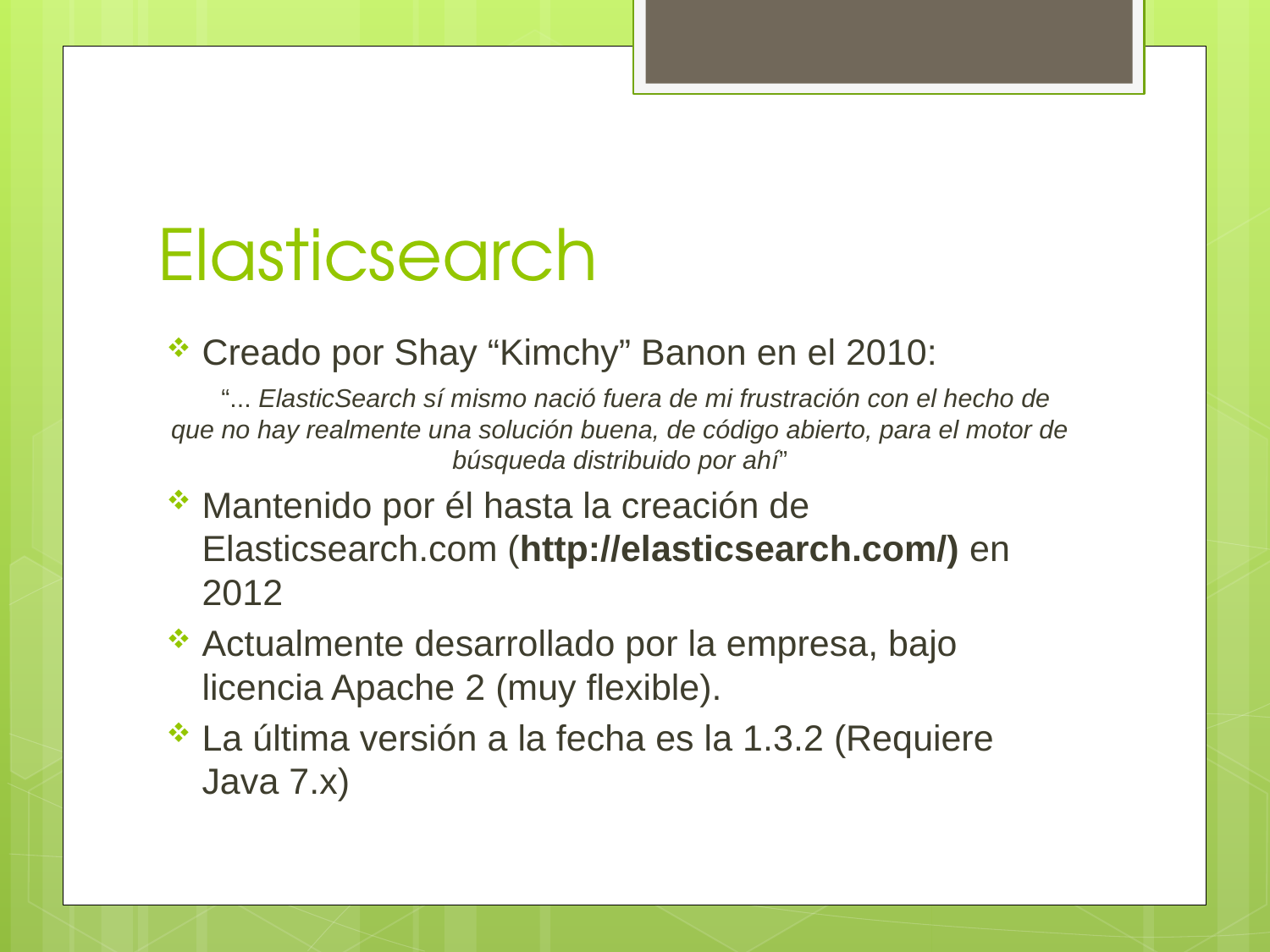

# Elasticsearch
Creado por Shay “Kimchy” Banon en el 2010:
    “... ElasticSearch sí mismo nació fuera de mi frustración con el hecho de que no hay realmente una solución buena, de código abierto, para el motor de búsqueda distribuido por ahí”
Mantenido por él hasta la creación de Elasticsearch.com (http://elasticsearch.com/) en 2012
Actualmente desarrollado por la empresa, bajo licencia Apache 2 (muy flexible).
La última versión a la fecha es la 1.3.2 (Requiere Java 7.x)